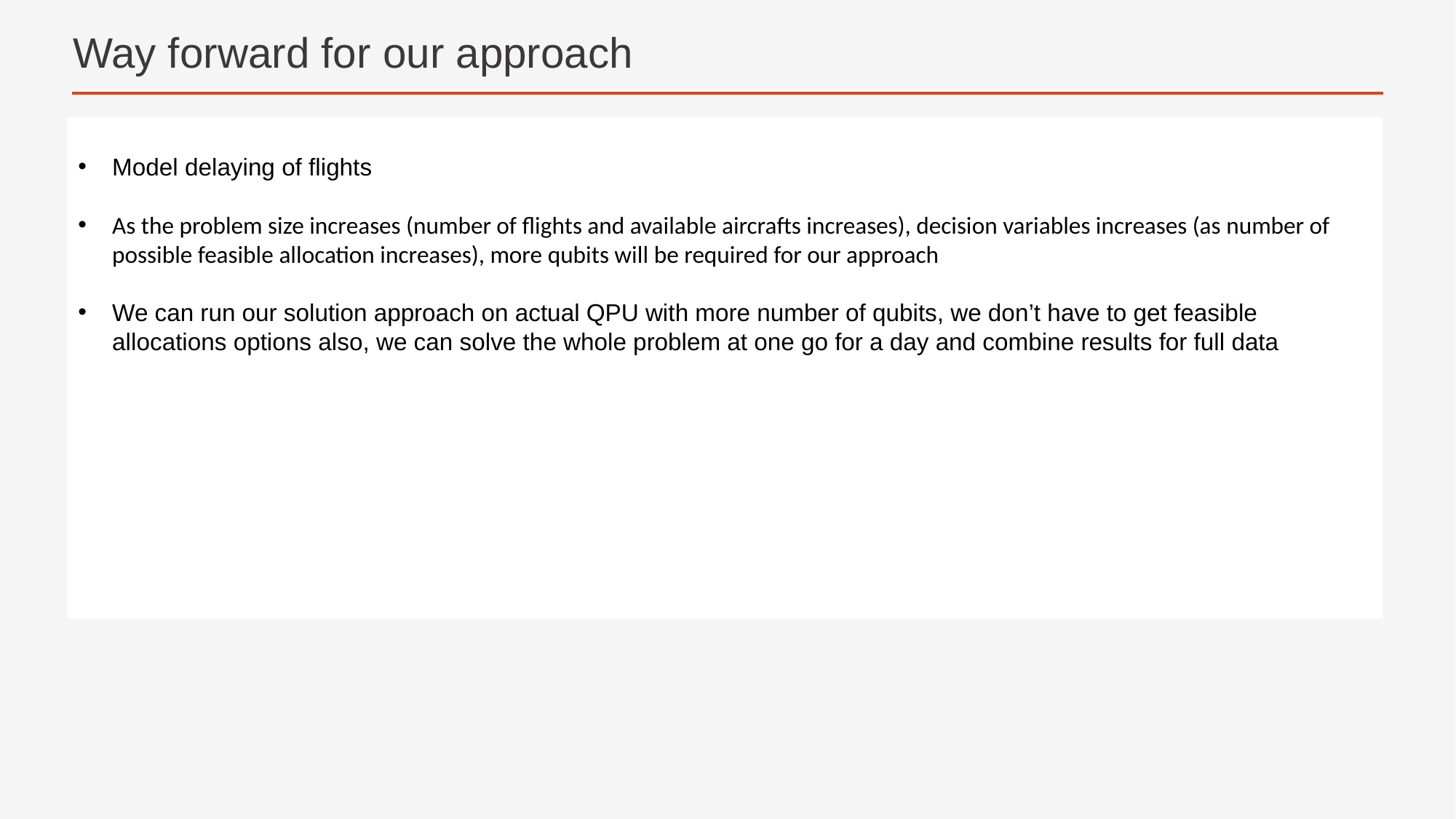

# Way forward for our approach

Model delaying of flights

As the problem size increases (number of flights and available aircrafts increases), decision variables increases (as number of possible feasible allocation increases), more qubits will be required for our approach

We can run our solution approach on actual QPU with more number of qubits, we don’t have to get feasible allocations options also, we can solve the whole problem at one go for a day and combine results for full data